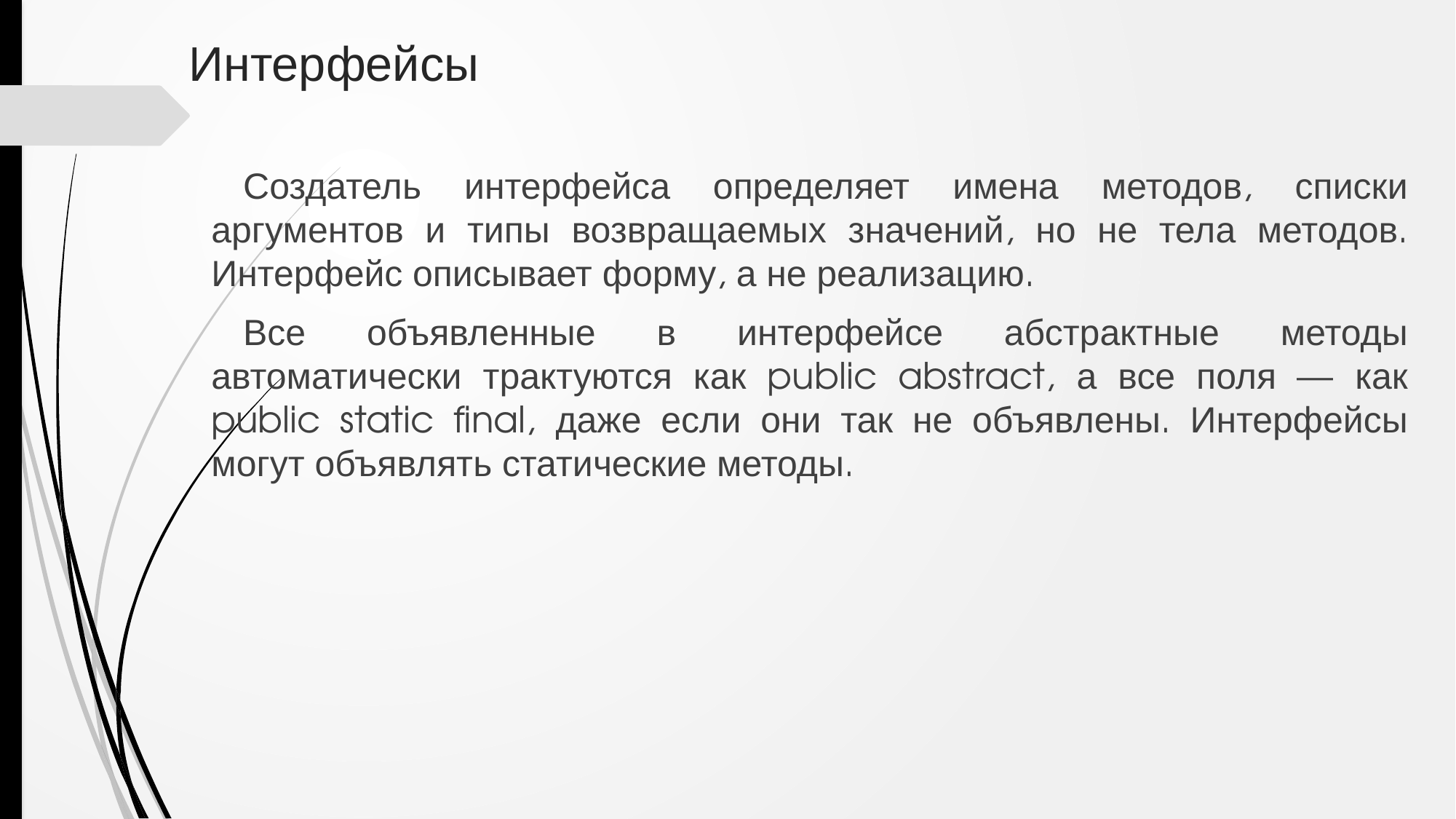

# Интерфейсы
Создатель интерфейса определяет имена методов, списки аргументов и типы возвращаемых значений, но не тела методов. Интерфейс описывает форму, а не реализацию.
Все объявленные в интерфейсе абстрактные методы автоматически трактуются как public abstract, а все поля — как public static final, даже если они так не объявлены. Интерфейсы могут объявлять статические методы.